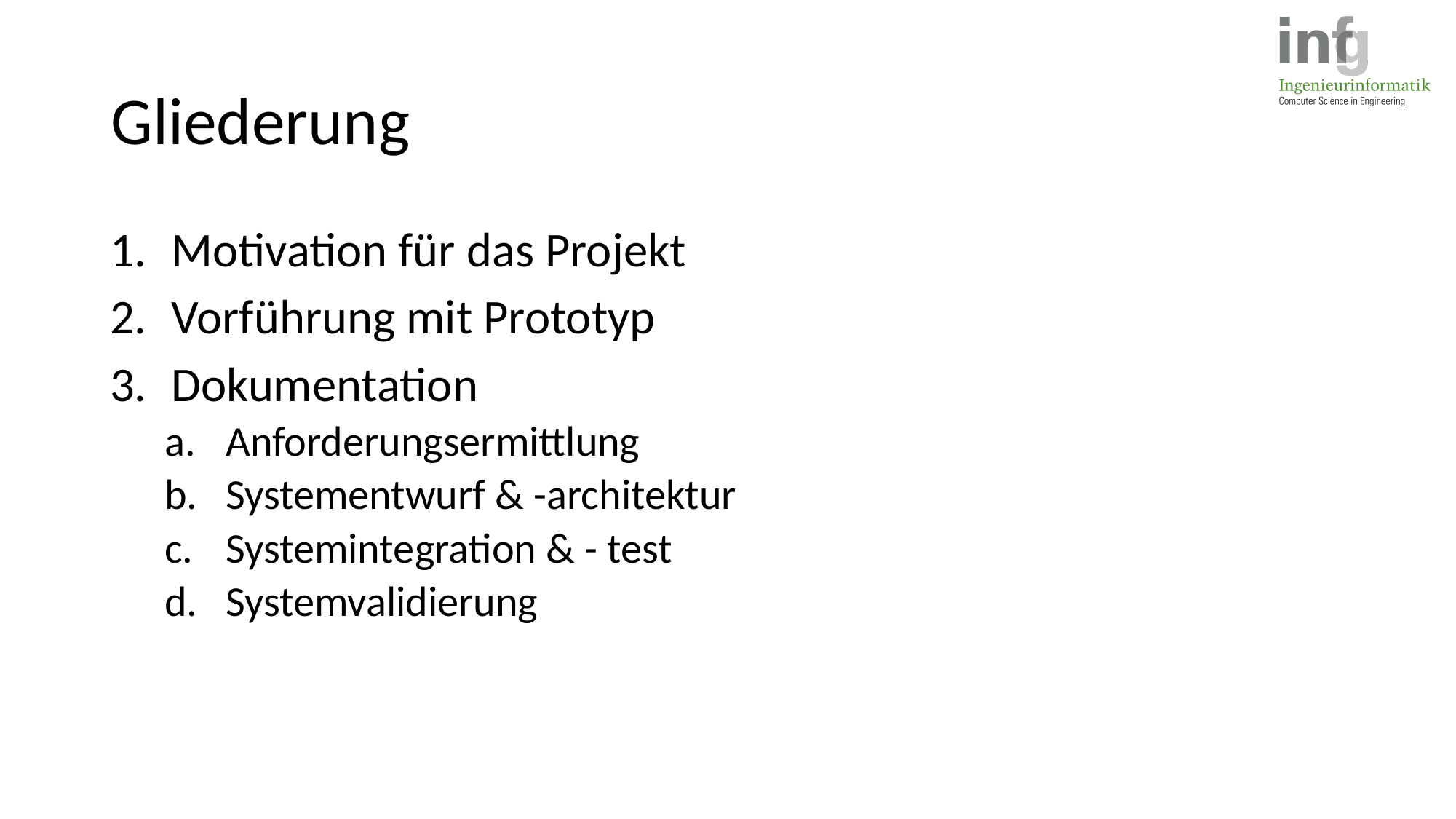

# Gliederung
Motivation für das Projekt
Vorführung mit Prototyp
Dokumentation
Anforderungsermittlung
Systementwurf & -architektur
Systemintegration & - test
Systemvalidierung